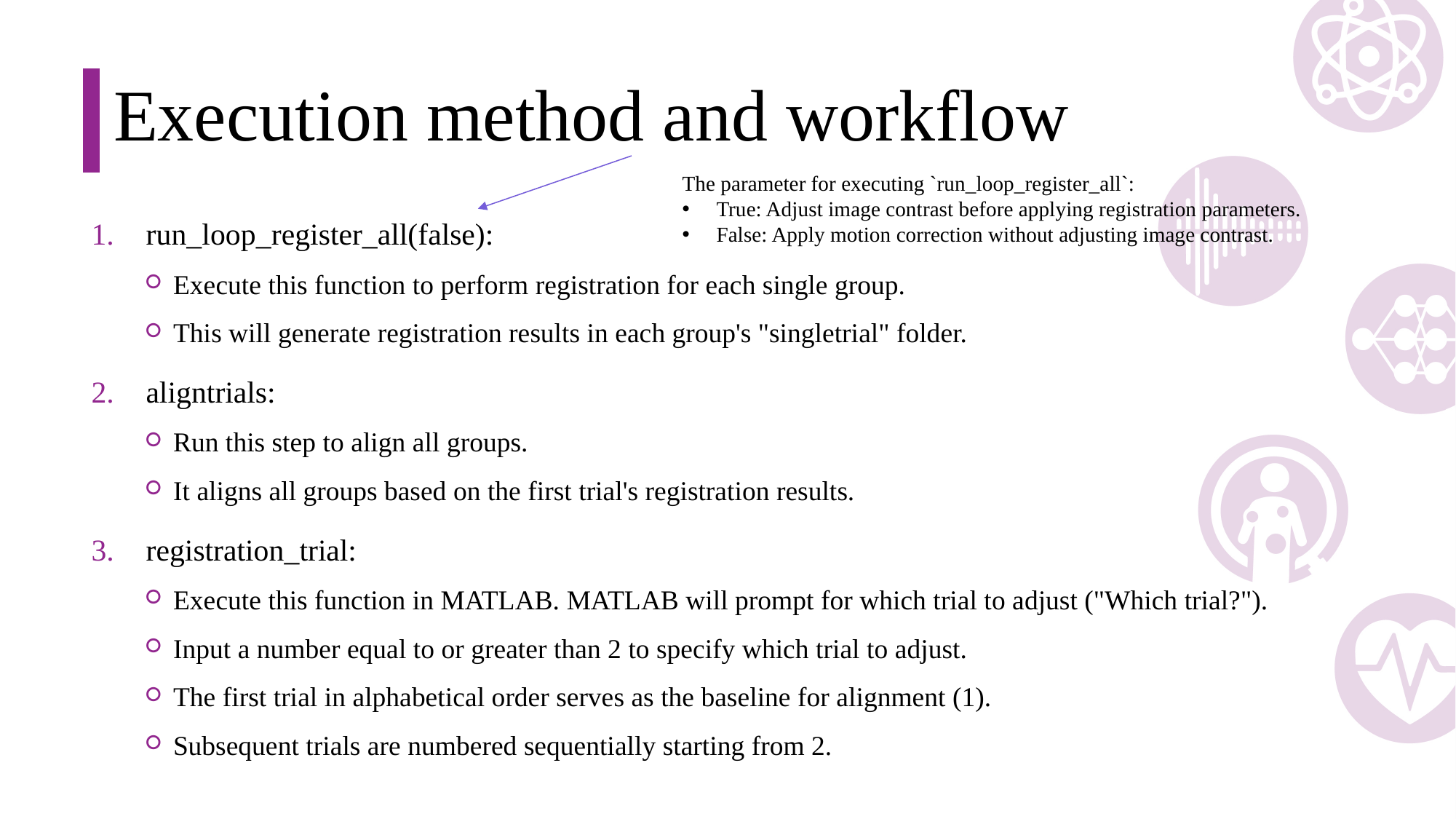

# Execution method and workflow
The parameter for executing `run_loop_register_all`:
True: Adjust image contrast before applying registration parameters.
False: Apply motion correction without adjusting image contrast.
run_loop_register_all(false):
Execute this function to perform registration for each single group.
This will generate registration results in each group's "singletrial" folder.
aligntrials:
Run this step to align all groups.
It aligns all groups based on the first trial's registration results.
registration_trial:
Execute this function in MATLAB. MATLAB will prompt for which trial to adjust ("Which trial?").
Input a number equal to or greater than 2 to specify which trial to adjust.
The first trial in alphabetical order serves as the baseline for alignment (1).
Subsequent trials are numbered sequentially starting from 2.